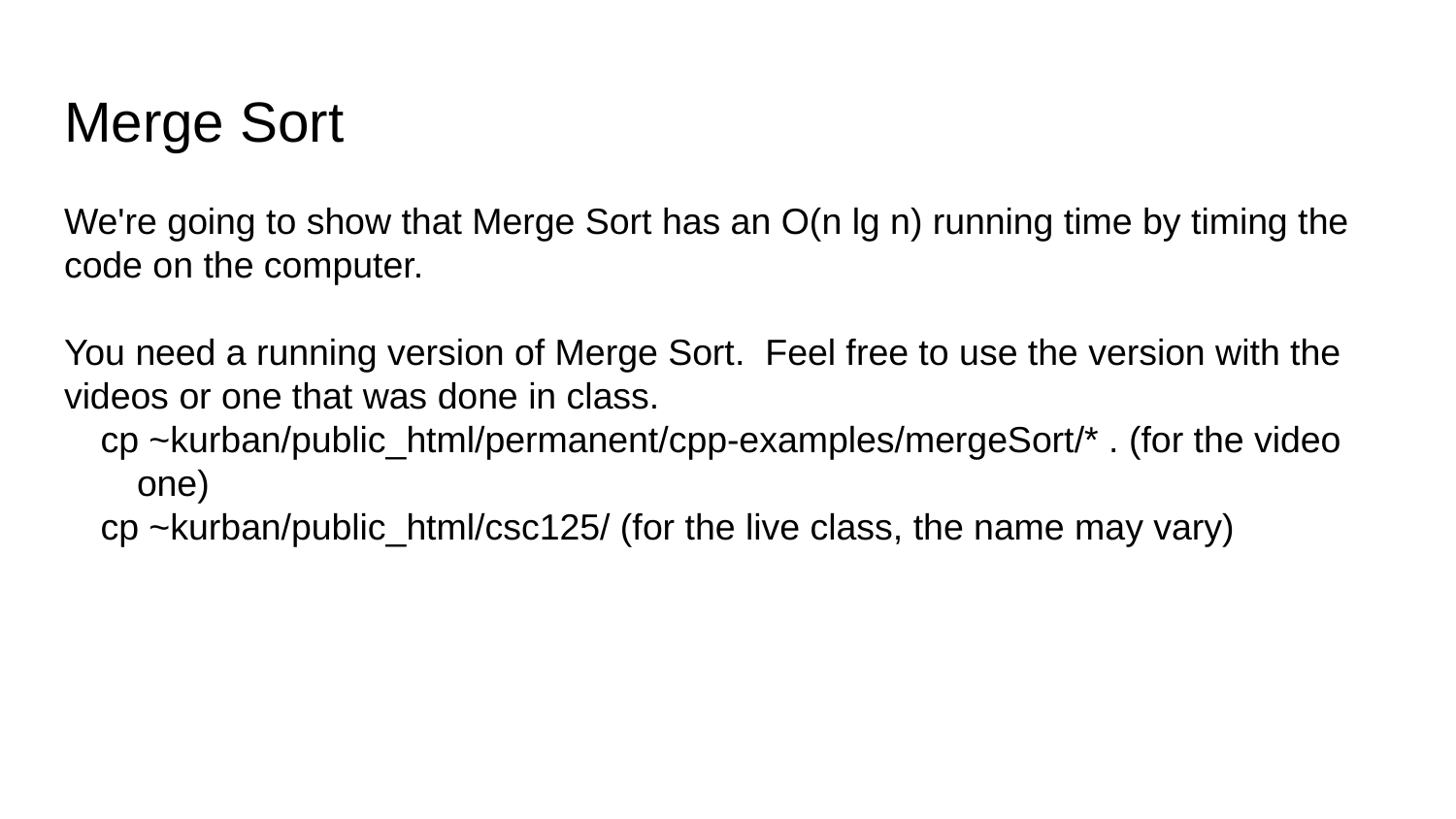

# Merge Sort
We're going to show that Merge Sort has an O(n lg n) running time by timing the code on the computer.

You need a running version of Merge Sort.  Feel free to use the version with the videos or one that was done in class.
cp ~kurban/public_html/permanent/cpp-examples/mergeSort/* . (for the video one)
cp ~kurban/public_html/csc125/ (for the live class, the name may vary)